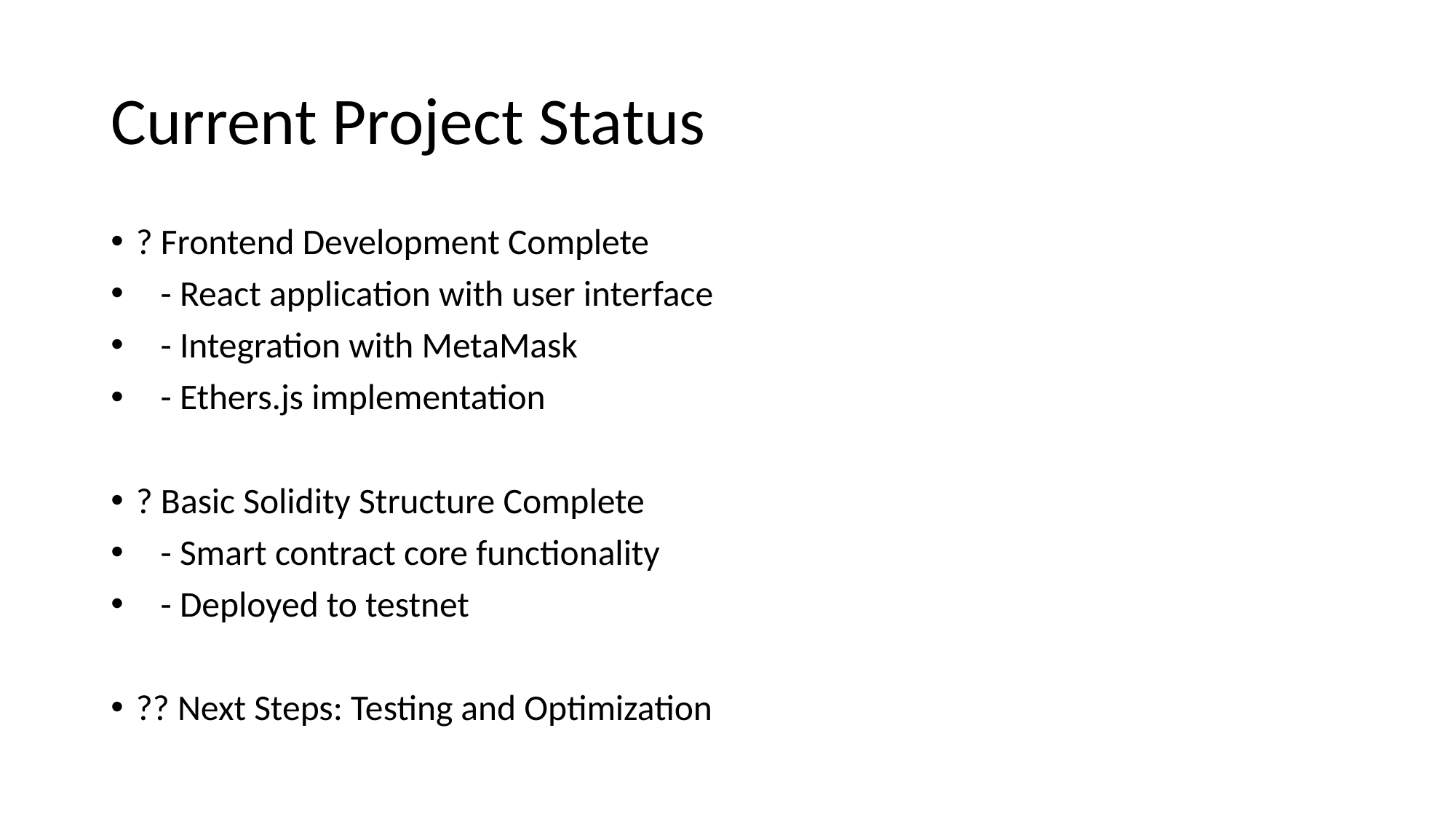

# Current Project Status
? Frontend Development Complete
   - React application with user interface
   - Integration with MetaMask
   - Ethers.js implementation

? Basic Solidity Structure Complete
   - Smart contract core functionality
   - Deployed to testnet

?? Next Steps: Testing and Optimization